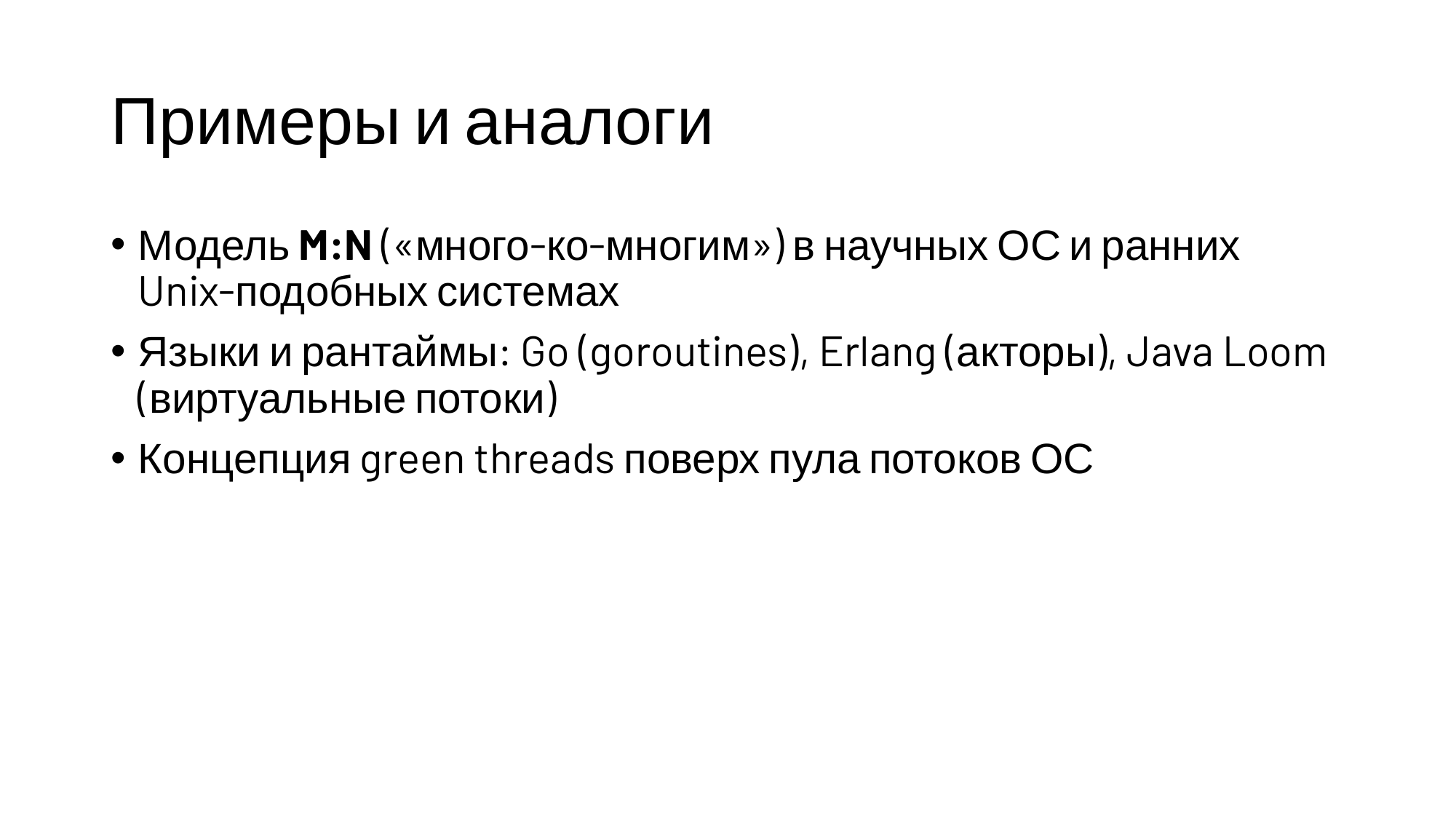

# Примеры и аналоги
Модель M:N («много-ко-многим») в научных ОС и ранних Unix-подобных системах
Языки и рантаймы: Go (goroutines), Erlang (акторы), Java Loom (виртуальные потоки)
Концепция green threads поверх пула потоков ОС